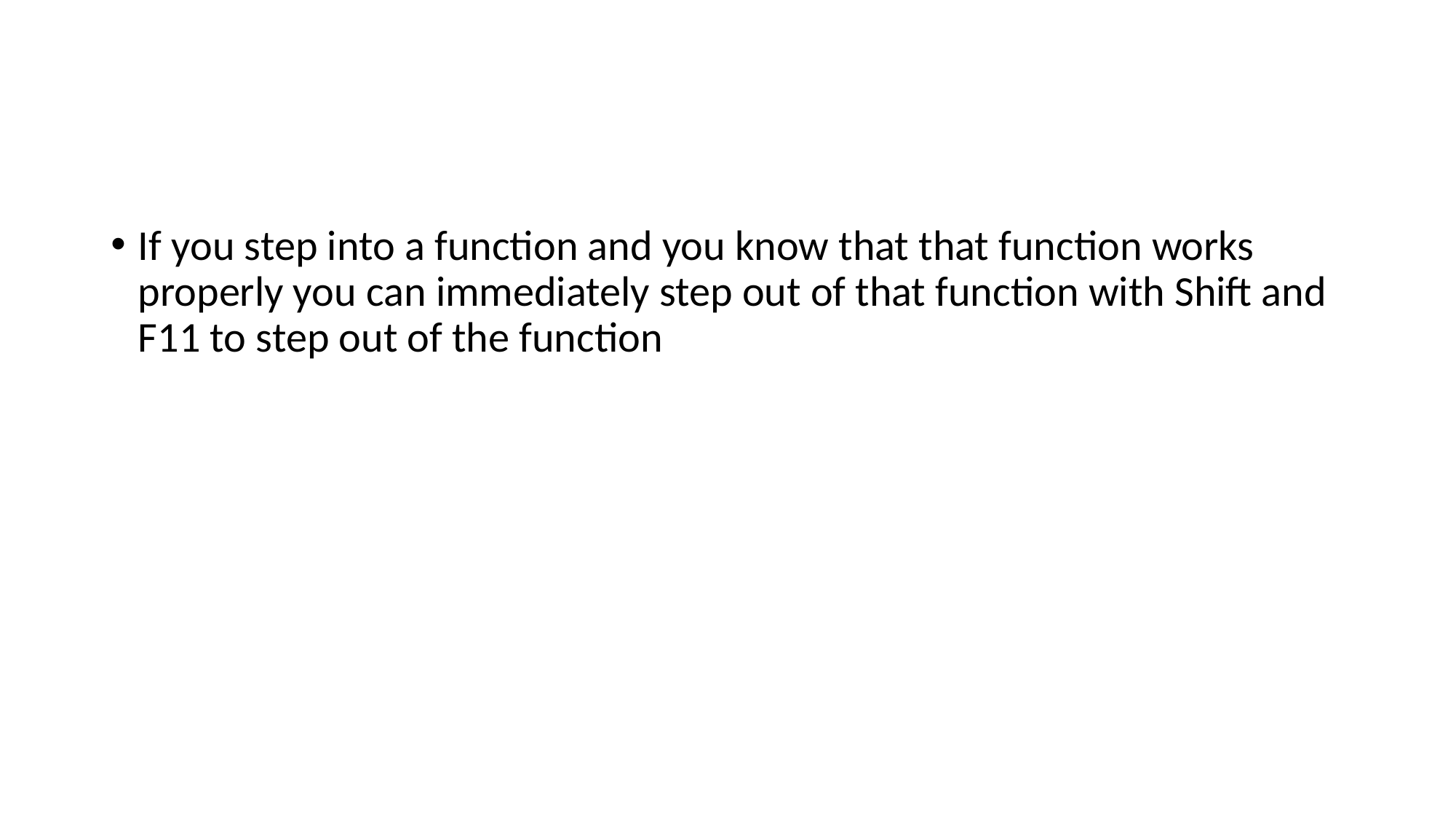

#
If you step into a function and you know that that function works properly you can immediately step out of that function with Shift and F11 to step out of the function